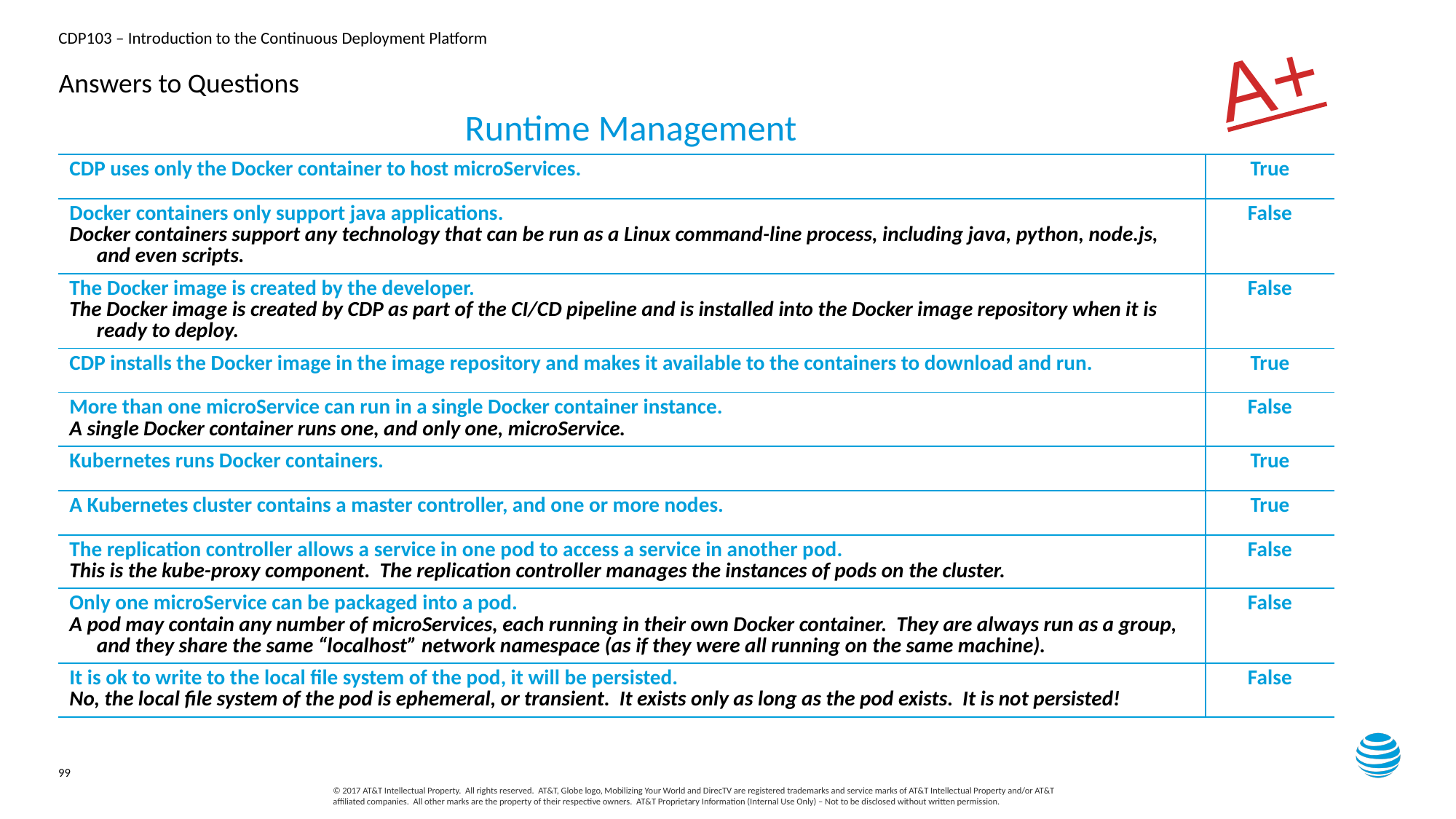

A+
# Answers to Questions
Runtime Management
| CDP uses only the Docker container to host microServices. | True |
| --- | --- |
| Docker containers only support java applications. Docker containers support any technology that can be run as a Linux command-line process, including java, python, node.js, and even scripts. | False |
| The Docker image is created by the developer. The Docker image is created by CDP as part of the CI/CD pipeline and is installed into the Docker image repository when it is ready to deploy. | False |
| CDP installs the Docker image in the image repository and makes it available to the containers to download and run. | True |
| More than one microService can run in a single Docker container instance. A single Docker container runs one, and only one, microService. | False |
| Kubernetes runs Docker containers. | True |
| A Kubernetes cluster contains a master controller, and one or more nodes. | True |
| The replication controller allows a service in one pod to access a service in another pod. This is the kube-proxy component. The replication controller manages the instances of pods on the cluster. | False |
| Only one microService can be packaged into a pod. A pod may contain any number of microServices, each running in their own Docker container. They are always run as a group, and they share the same “localhost” network namespace (as if they were all running on the same machine). | False |
| It is ok to write to the local file system of the pod, it will be persisted. No, the local file system of the pod is ephemeral, or transient. It exists only as long as the pod exists. It is not persisted! | False |
99